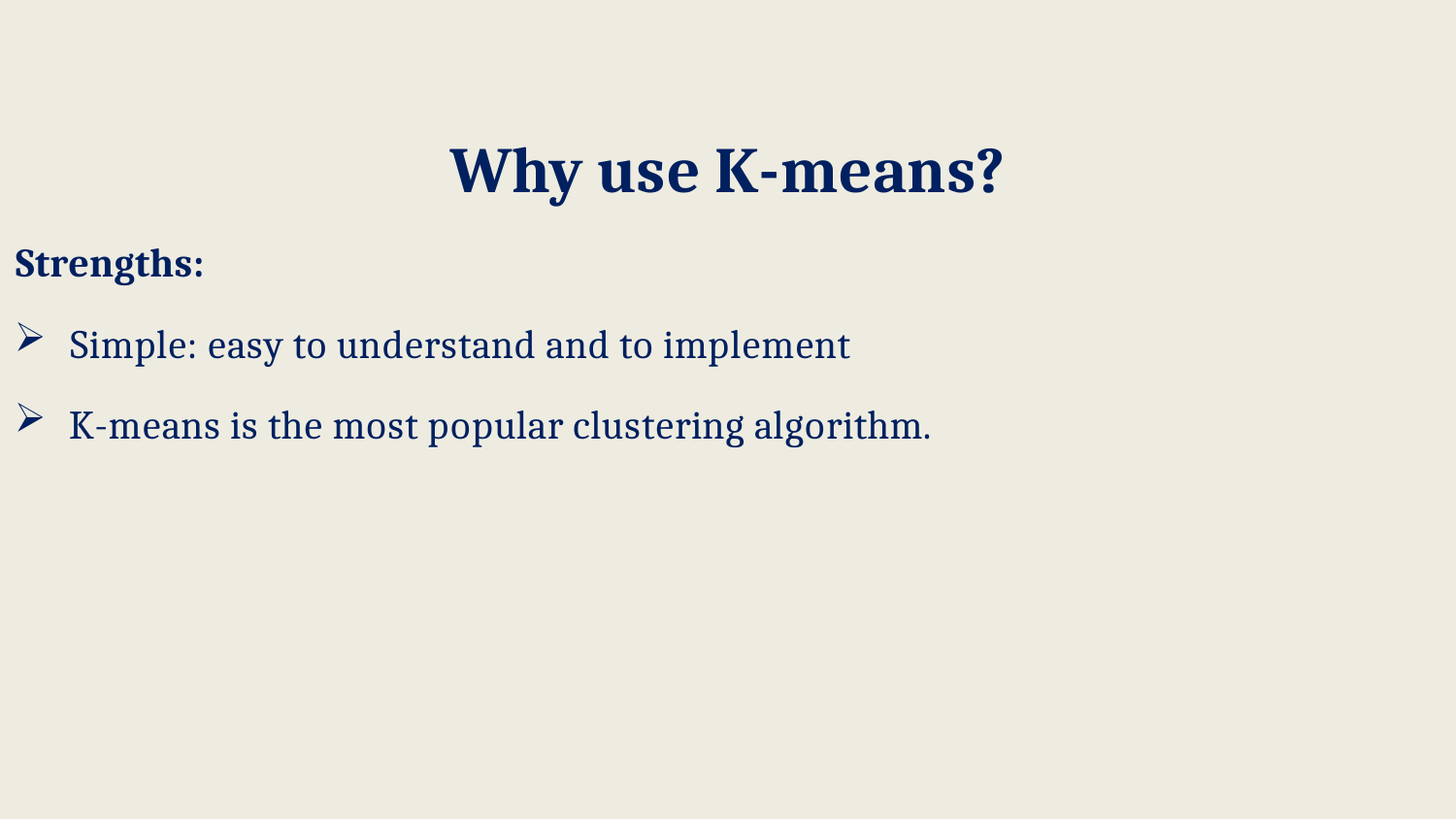

Why use K-means?
Strengths:
Simple: easy to understand and to implement
K-means is the most popular clustering algorithm.